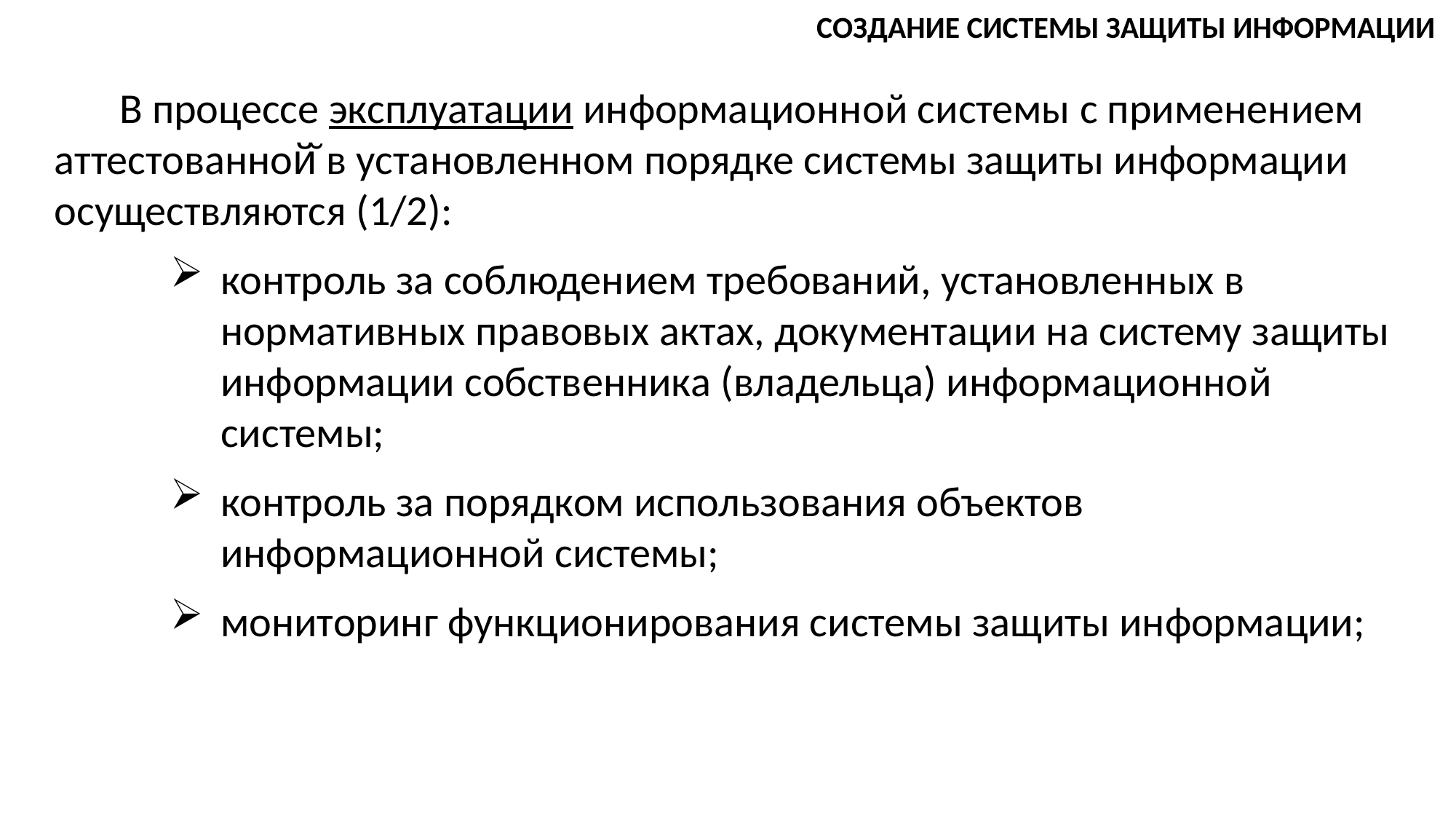

СОЗДАНИЕ СИСТЕМЫ ЗАЩИТЫ ИНФОРМАЦИИ
В процессе эксплуатации информационной системы с применением аттестованной̆ в установленном порядке системы защиты информации осуществляются (1/2):
контроль за соблюдением требований, установленных в нормативных правовых актах, документации на систему защиты информации собственника (владельца) информационной системы;
контроль за порядком использования объектов информационной системы;
мониторинг функционирования системы защиты информации;